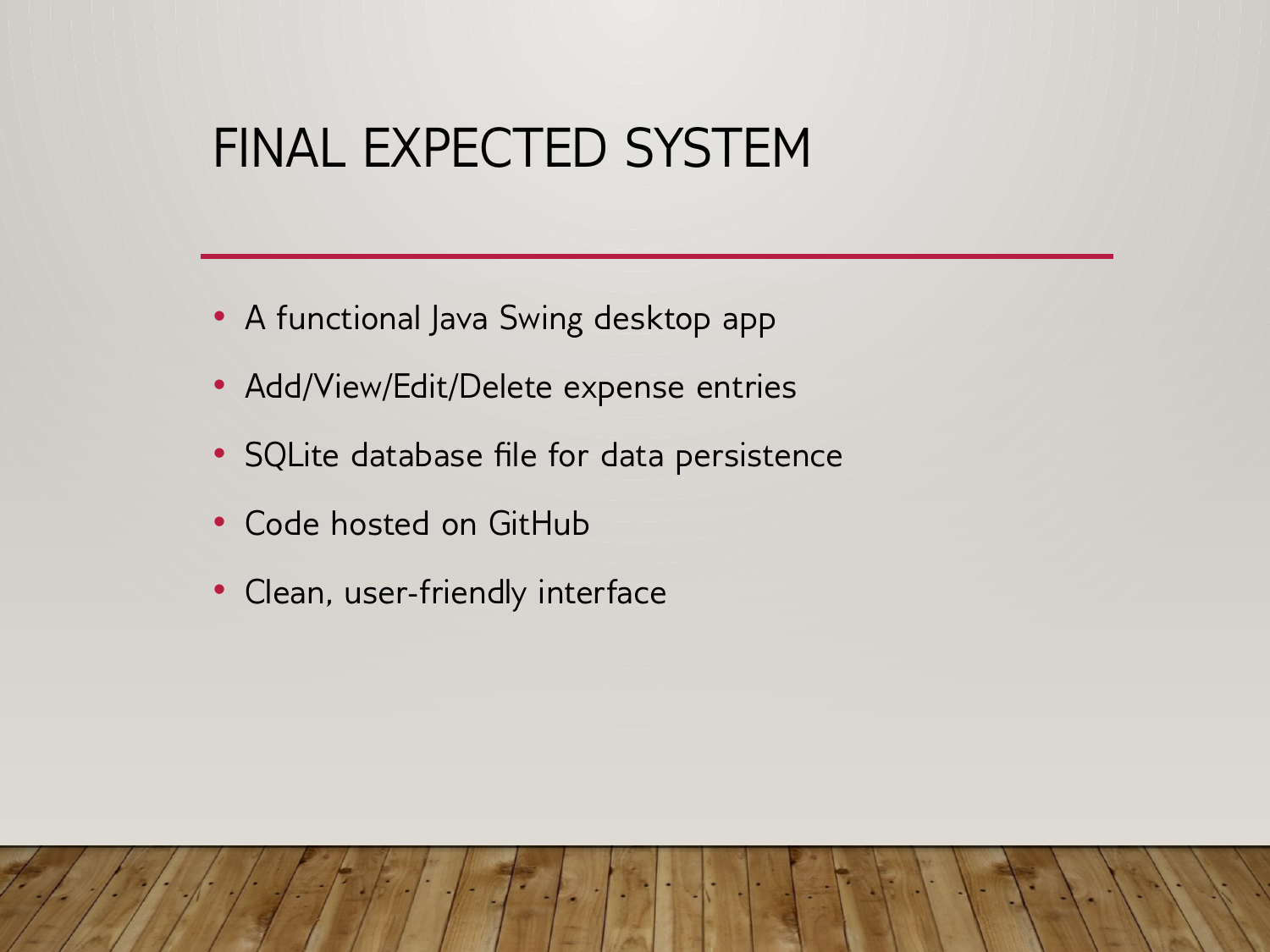

# Final Expected System
A functional Java Swing desktop app
Add/View/Edit/Delete expense entries
SQLite database file for data persistence
Code hosted on GitHub
Clean, user-friendly interface